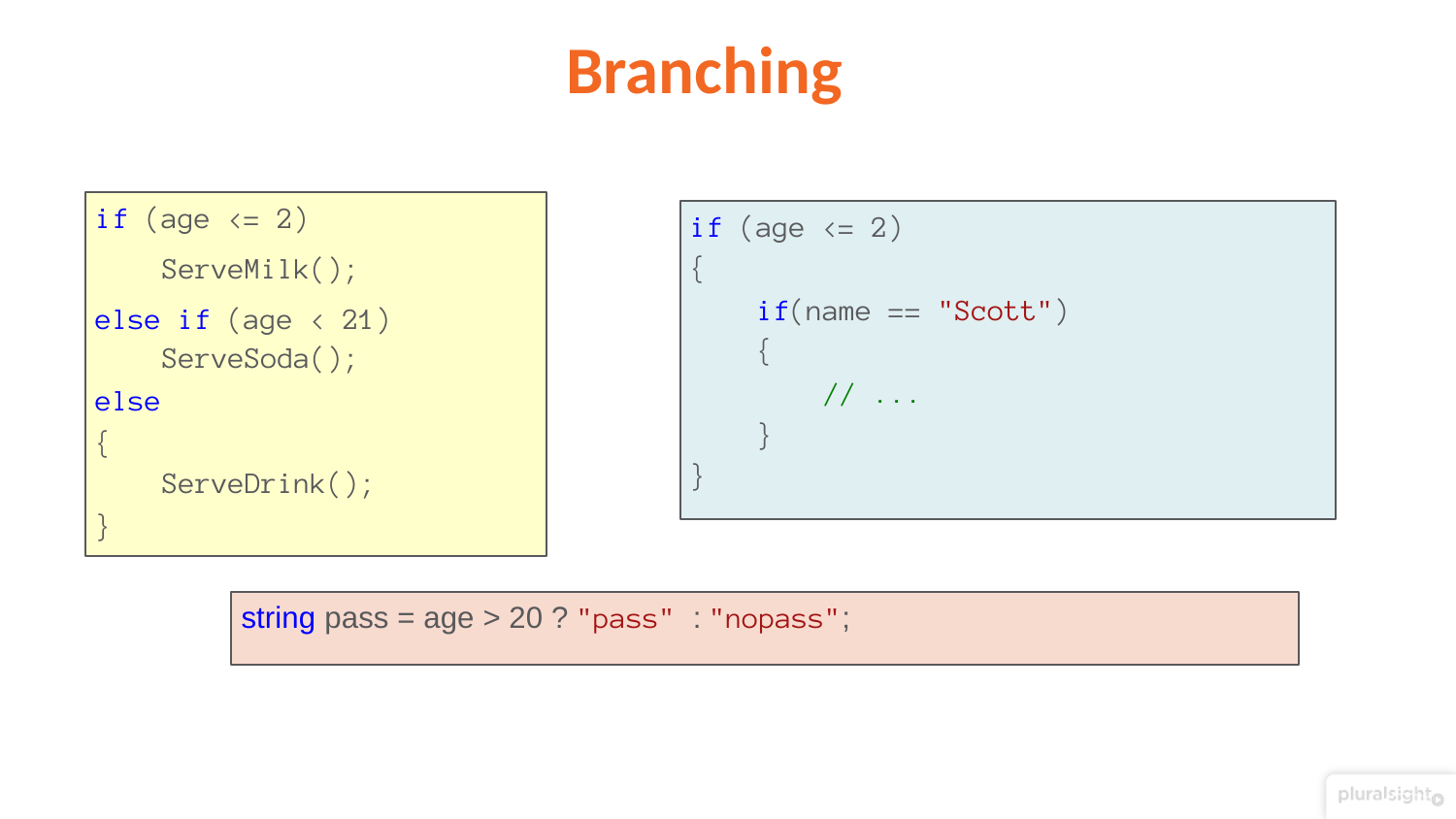

# Branching
if (age <= 2)
ServeMilk();  else if (age < 21)
ServeSoda();
else
{
ServeDrink();
}
if (age <= 2)
{
if(name == "Scott")
{
// ...
}
}
string pass = age > 20 ? "pass" : "nopass";